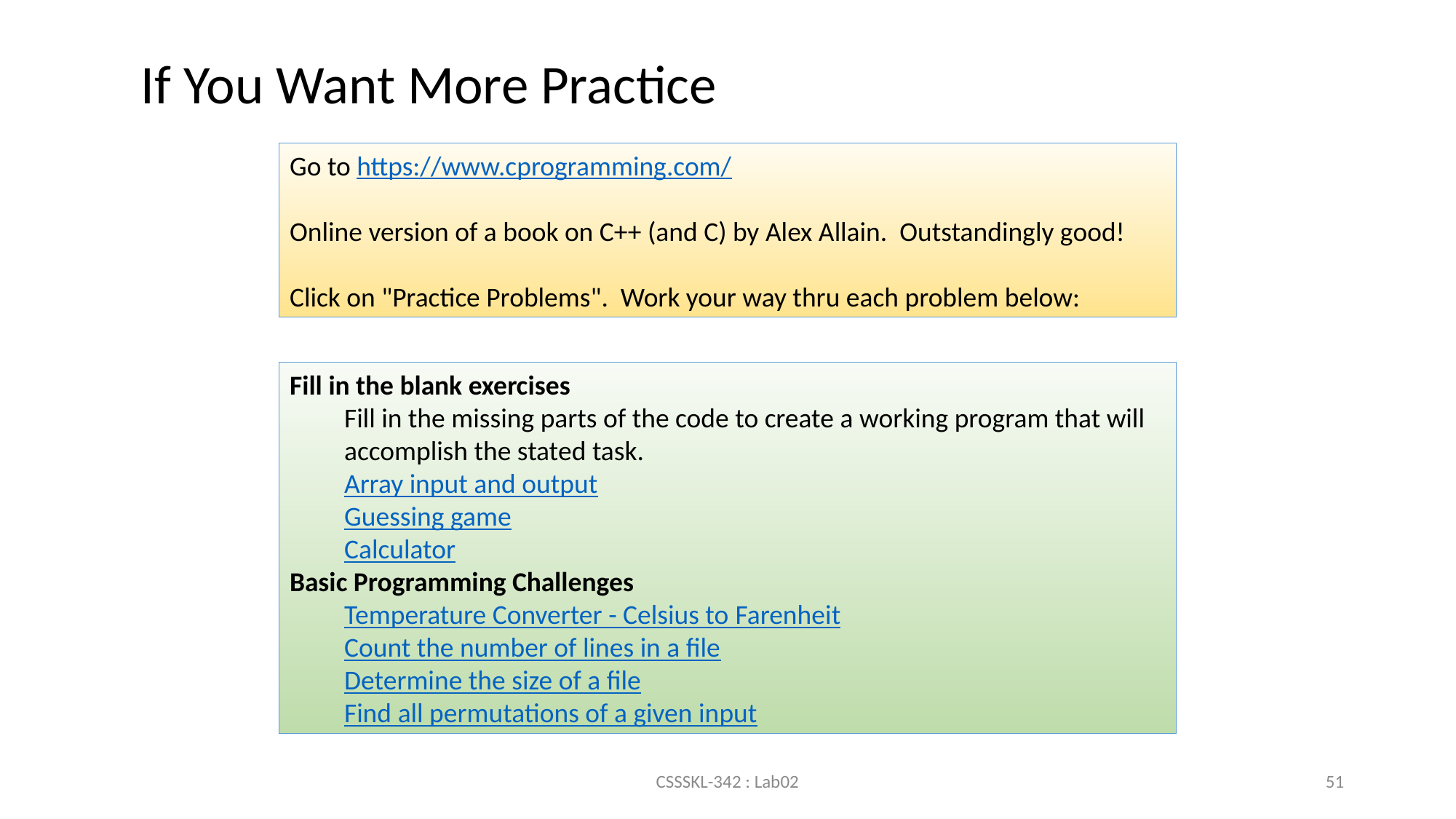

If You Want More Practice
Go to https://www.cprogramming.com/

Online version of a book on C++ (and C) by Alex Allain.  Outstandingly good!

Click on "Practice Problems".  Work your way thru each problem below:
Fill in the blank exercises
Fill in the missing parts of the code to create a working program that will accomplish the stated task.
Array input and output
Guessing game
Calculator
Basic Programming Challenges
Temperature Converter - Celsius to Farenheit
Count the number of lines in a file
Determine the size of a file
Find all permutations of a given input
CSSSKL-342 : Lab02
51